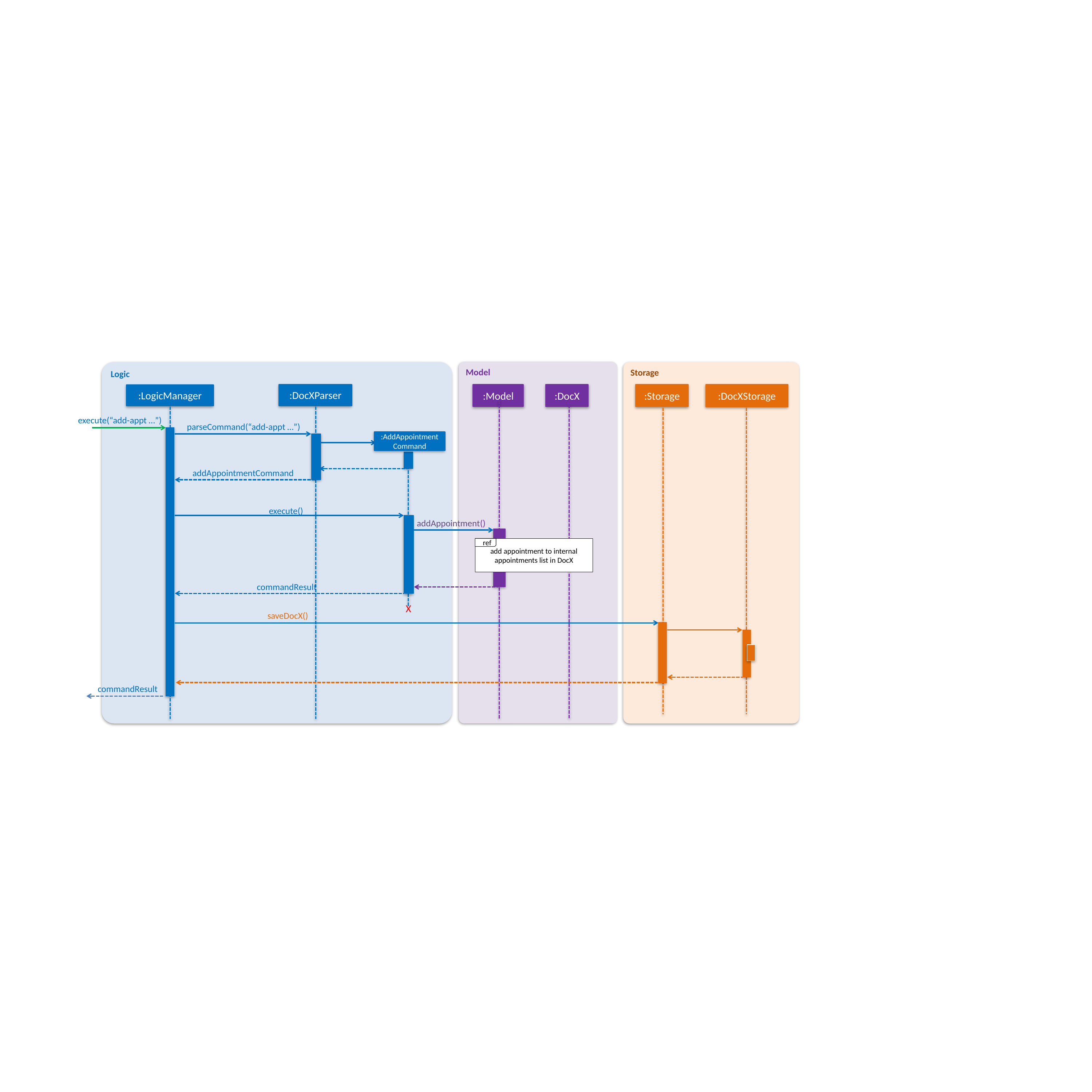

Model
Logic
Storage
:DocXParser
:Model
:DocX
:Storage
:DocXStorage
:LogicManager
execute(“add-appt …”)
parseCommand(“add-appt …”)

:AddAppointmentCommand

addAppointmentCommand
execute()

addAppointment()

ref

add appointment to internal appointments list in DocX
commandResult
X
saveDocX()

commandResult